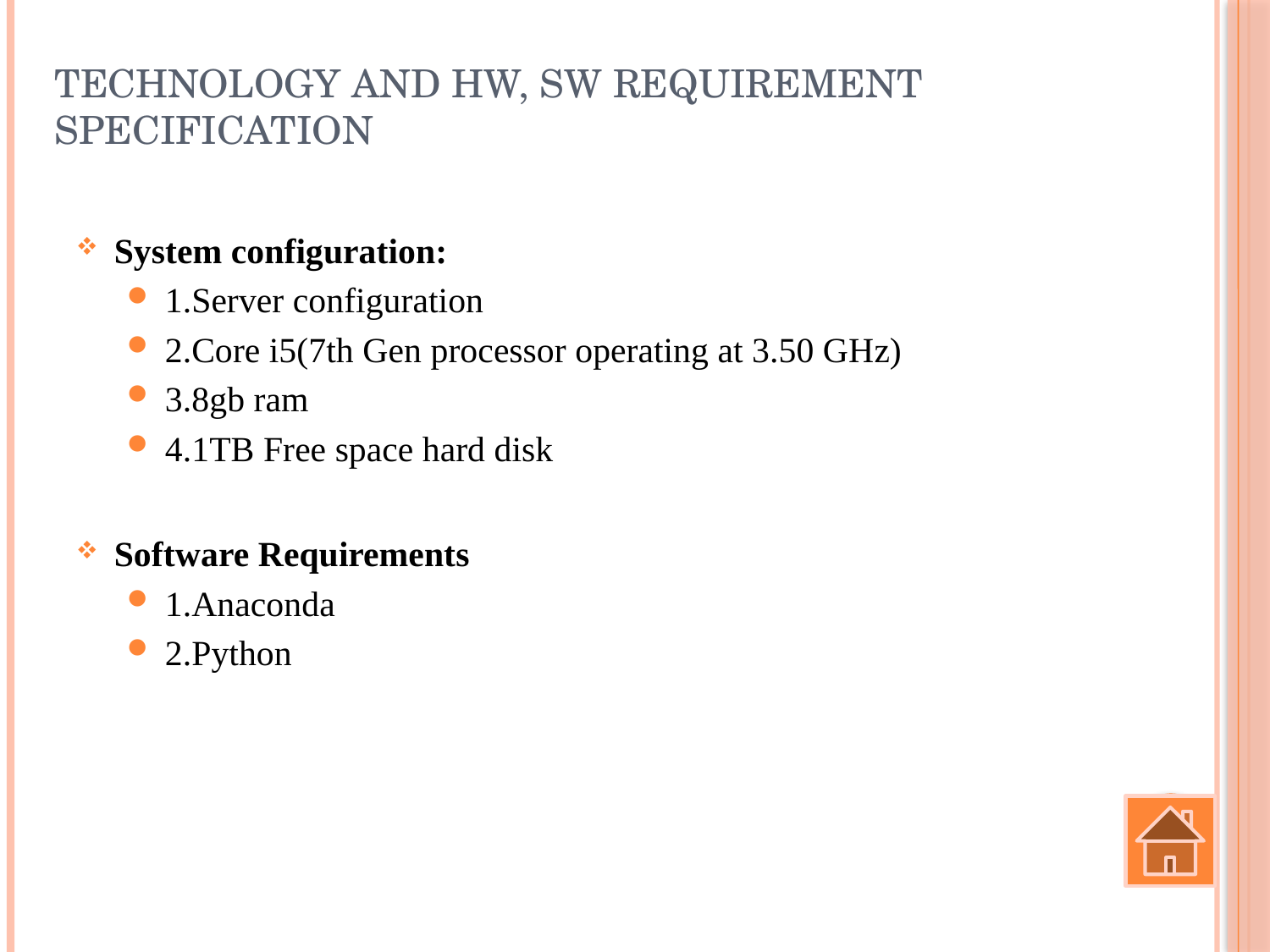

# Technology and HW, SW Requirement Specification
System configuration:
1.Server configuration
2.Core i5(7th Gen processor operating at 3.50 GHz)
3.8gb ram
4.1TB Free space hard disk

Software Requirements
1.Anaconda
2.Python